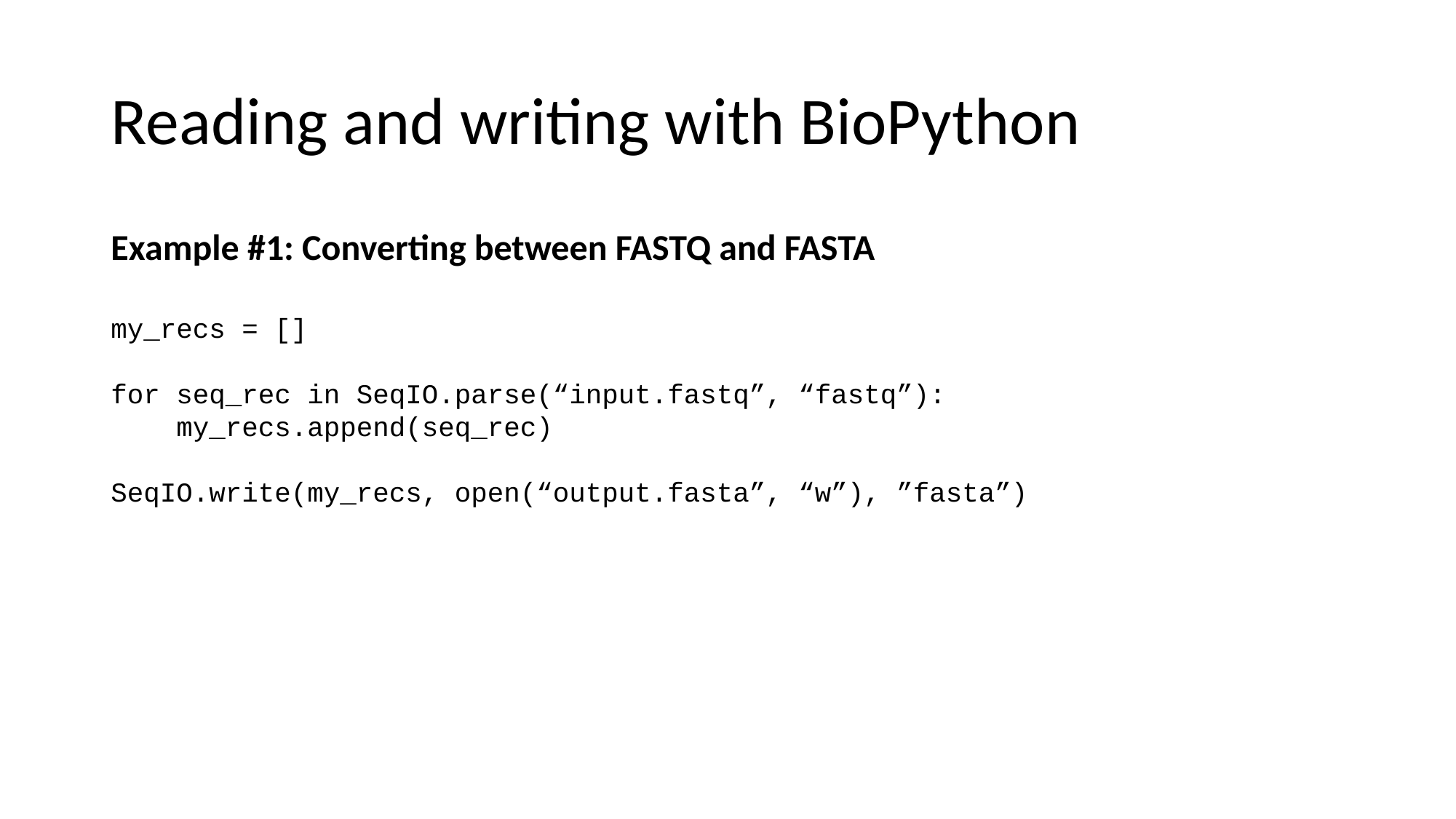

# Reading and writing with BioPython
Example #1: Converting between FASTQ and FASTA

my_recs = []

for seq_rec in SeqIO.parse(“input.fastq”, “fastq”):
    my_recs.append(seq_rec)

SeqIO.write(my_recs, open(“output.fasta”, “w”), ”fasta”)